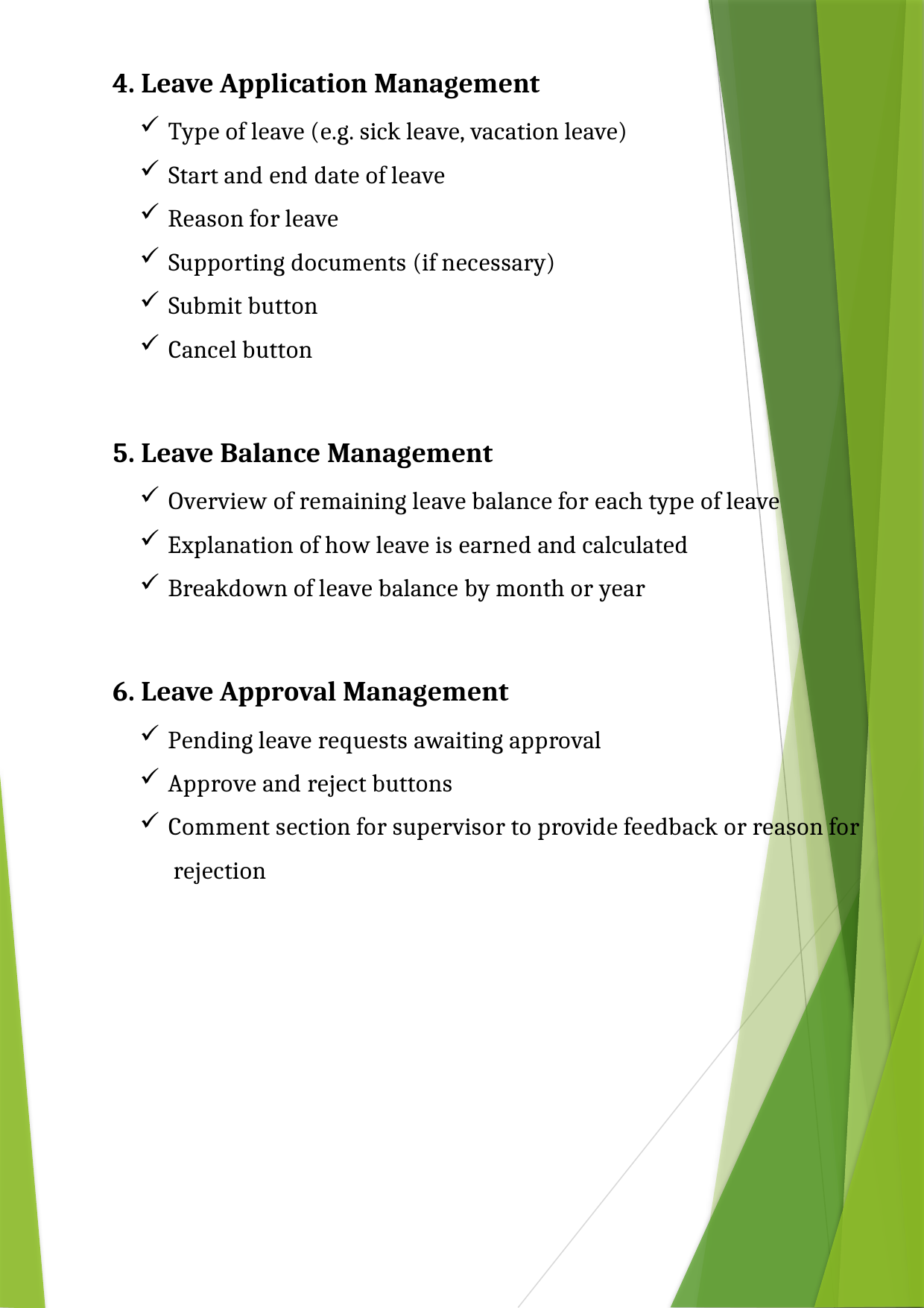

Leave Application Management
Type of leave (e.g. sick leave, vacation leave)
Start and end date of leave
Reason for leave
Supporting documents (if necessary)
Submit button
Cancel button

Leave Balance Management
Overview of remaining leave balance for each type of leave
Explanation of how leave is earned and calculated
Breakdown of leave balance by month or year

Leave Approval Management
Pending leave requests awaiting approval
Approve and reject buttons
Comment section for supervisor to provide feedback or reason for  rejection
10